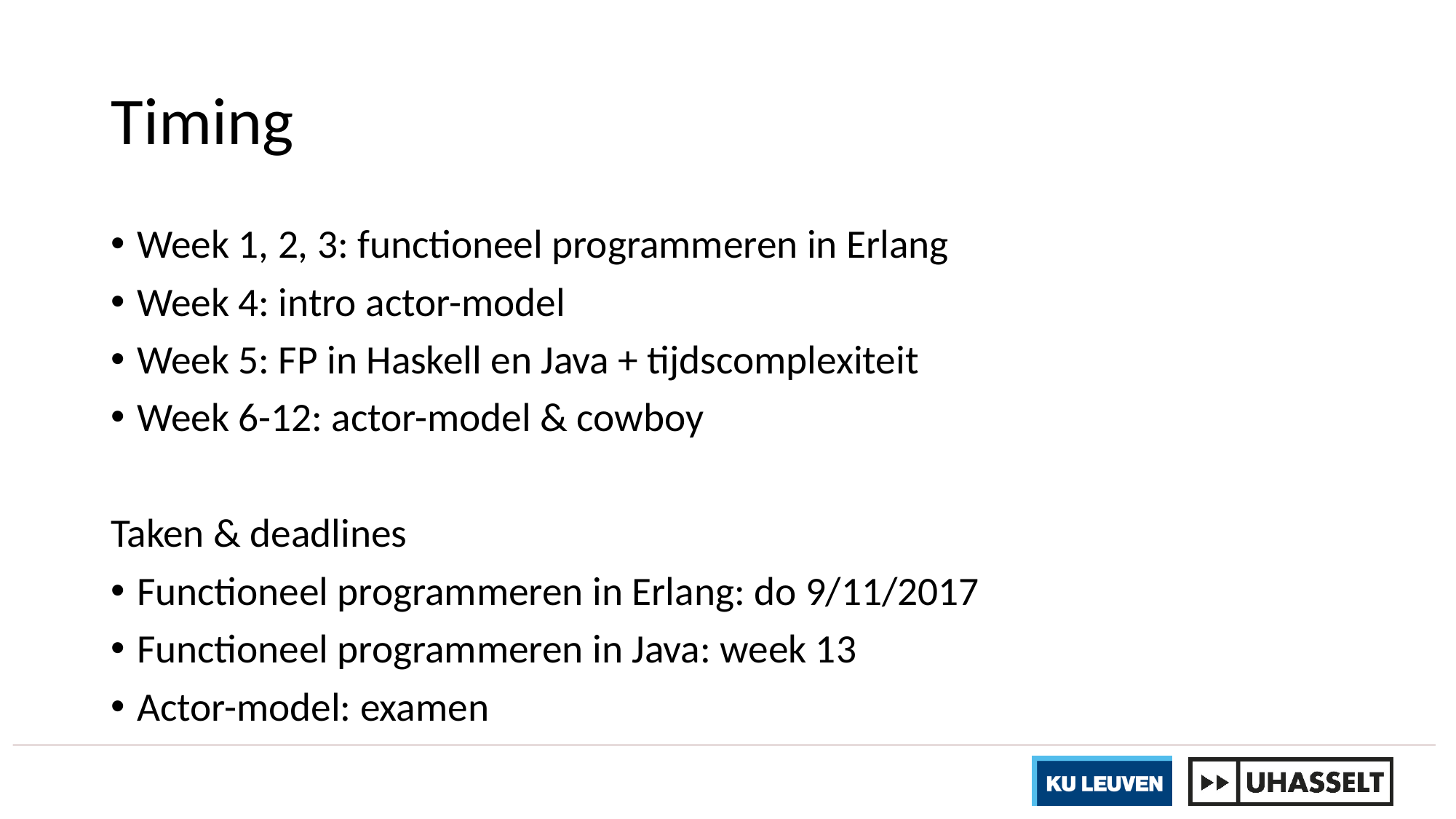

# Timing
Week 1, 2, 3: functioneel programmeren in Erlang
Week 4: intro actor-model
Week 5: FP in Haskell en Java + tijdscomplexiteit
Week 6-12: actor-model & cowboy

Taken & deadlines
Functioneel programmeren in Erlang: do 9/11/2017
Functioneel programmeren in Java: week 13
Actor-model: examen